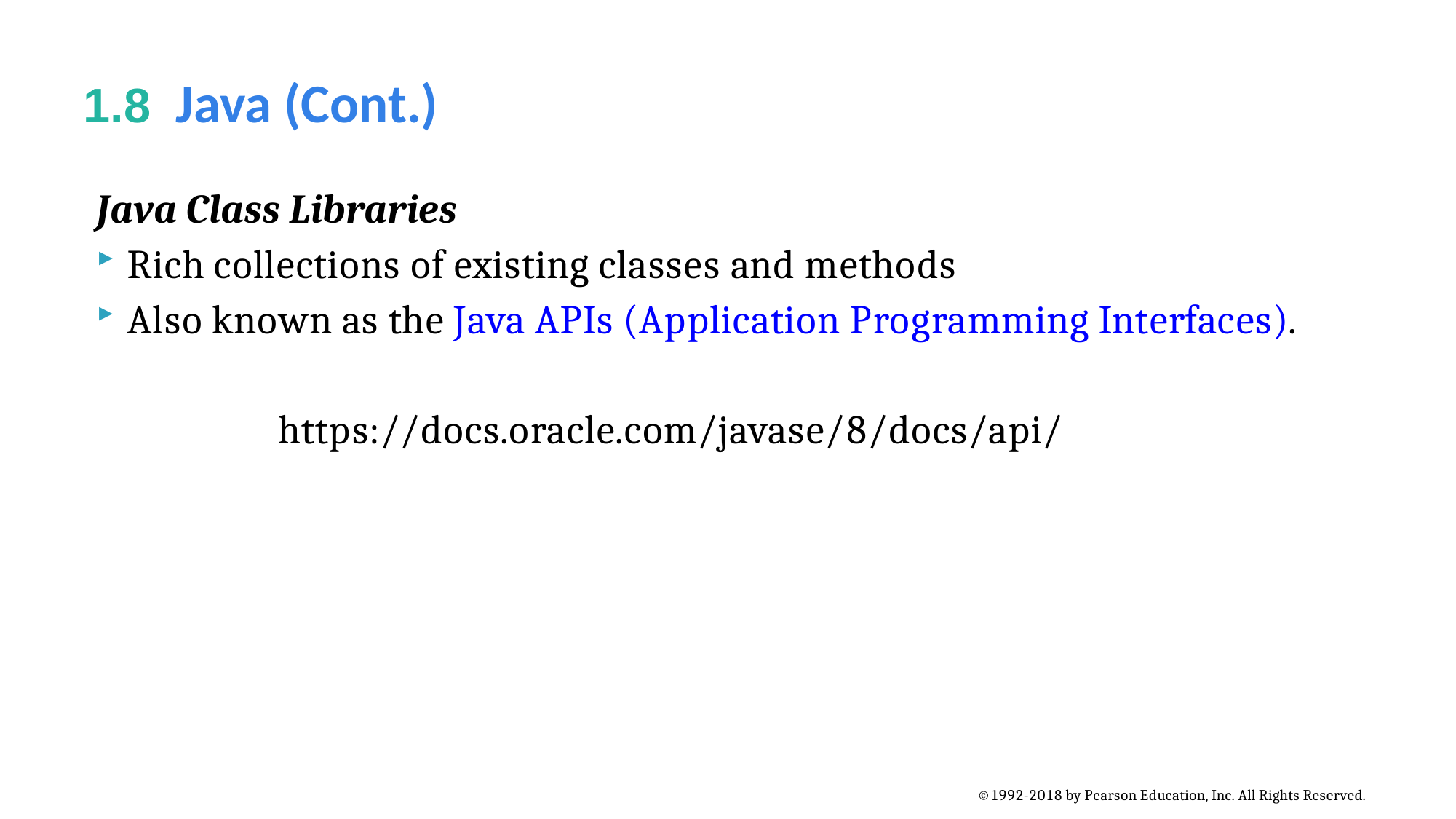

# 1.8  Java (Cont.)
Java Class Libraries
Rich collections of existing classes and methods
Also known as the Java APIs (Application Programming Interfaces).

                    https://docs.oracle.com/javase/8/docs/api/
©1992-2018 by Pearson Education, Inc. All Rights Reserved.